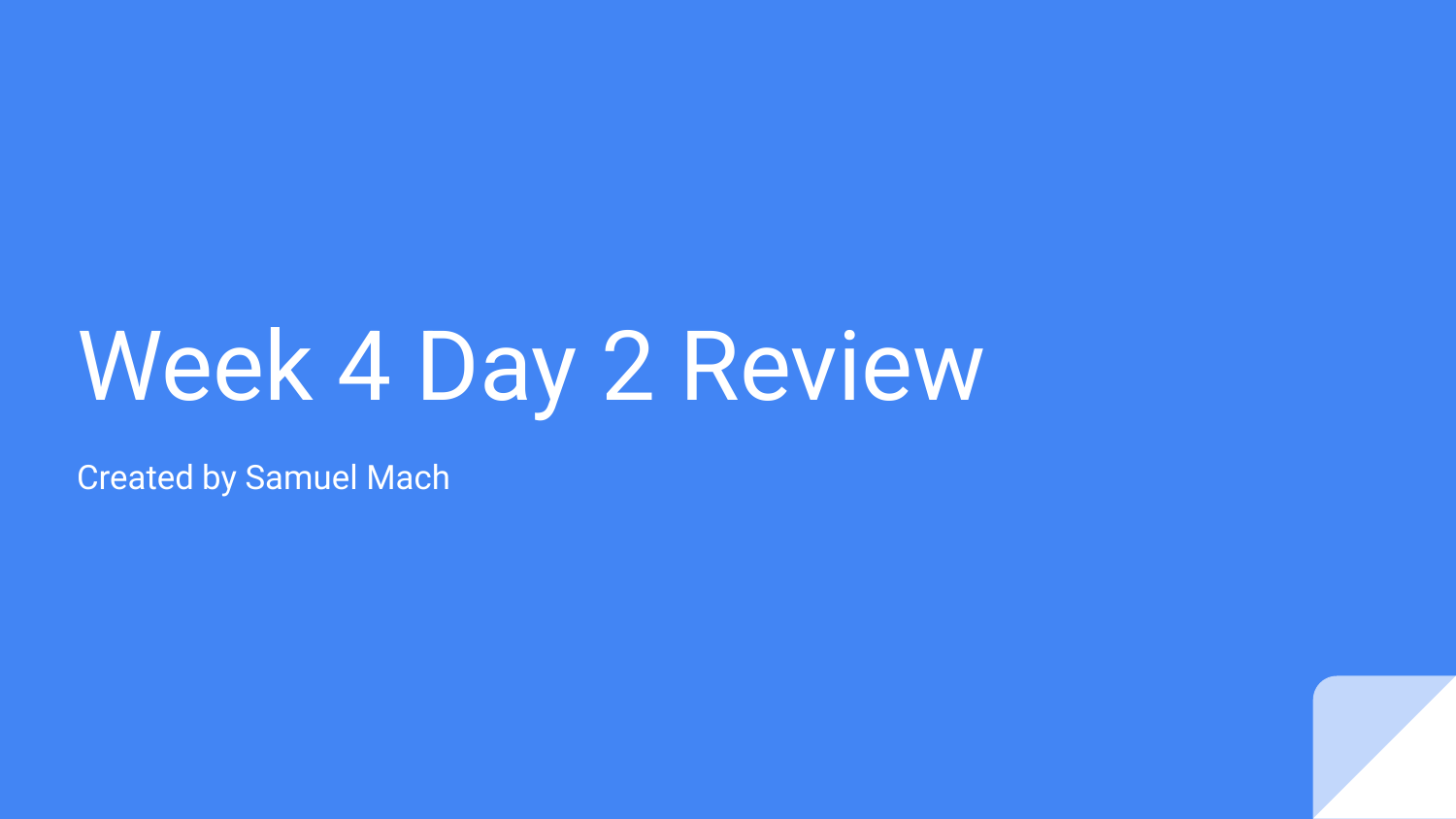

# Week 4 Day 2 Review
Created by Samuel Mach